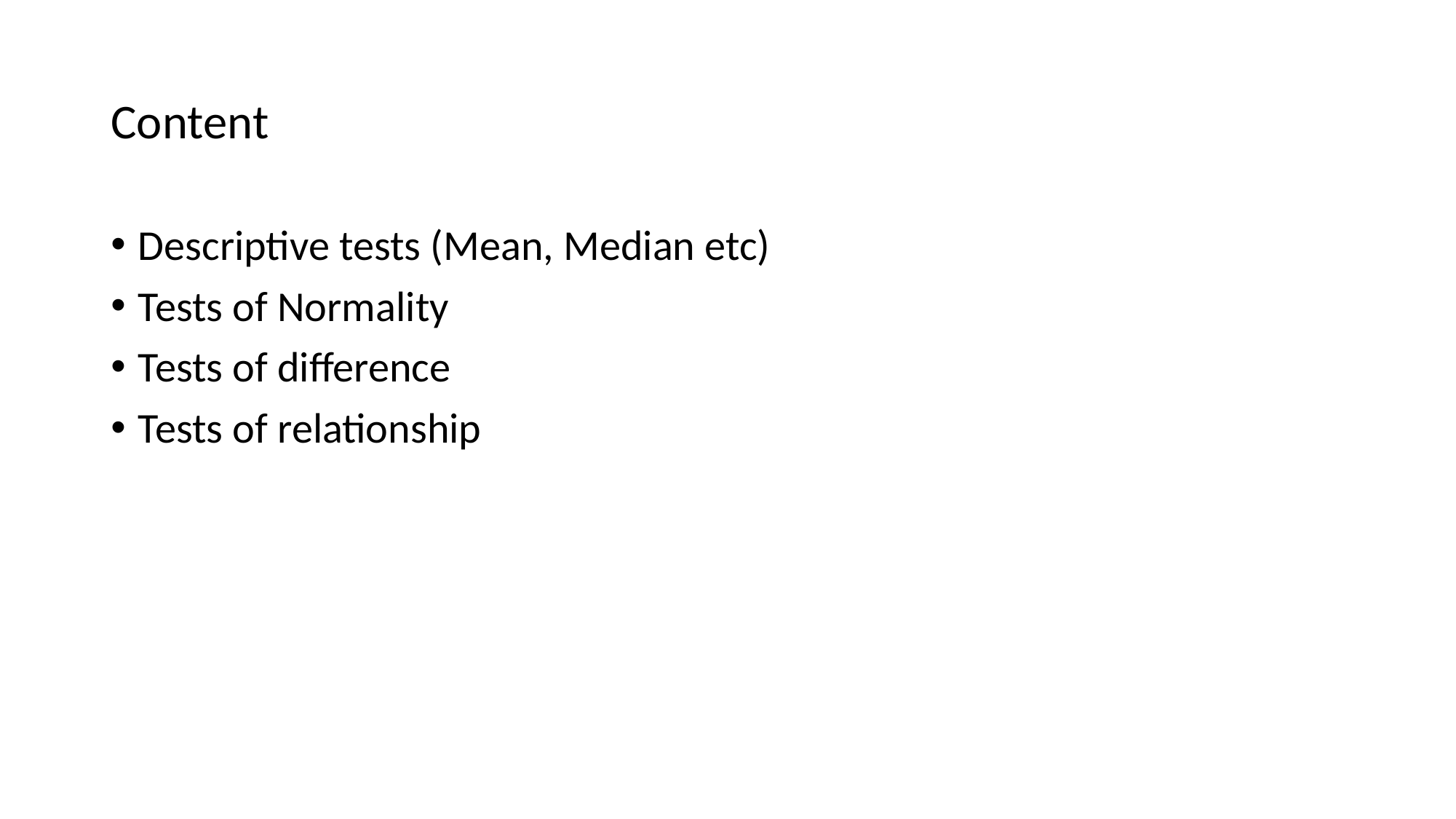

# Content
Descriptive tests (Mean, Median etc)
Tests of Normality
Tests of difference
Tests of relationship